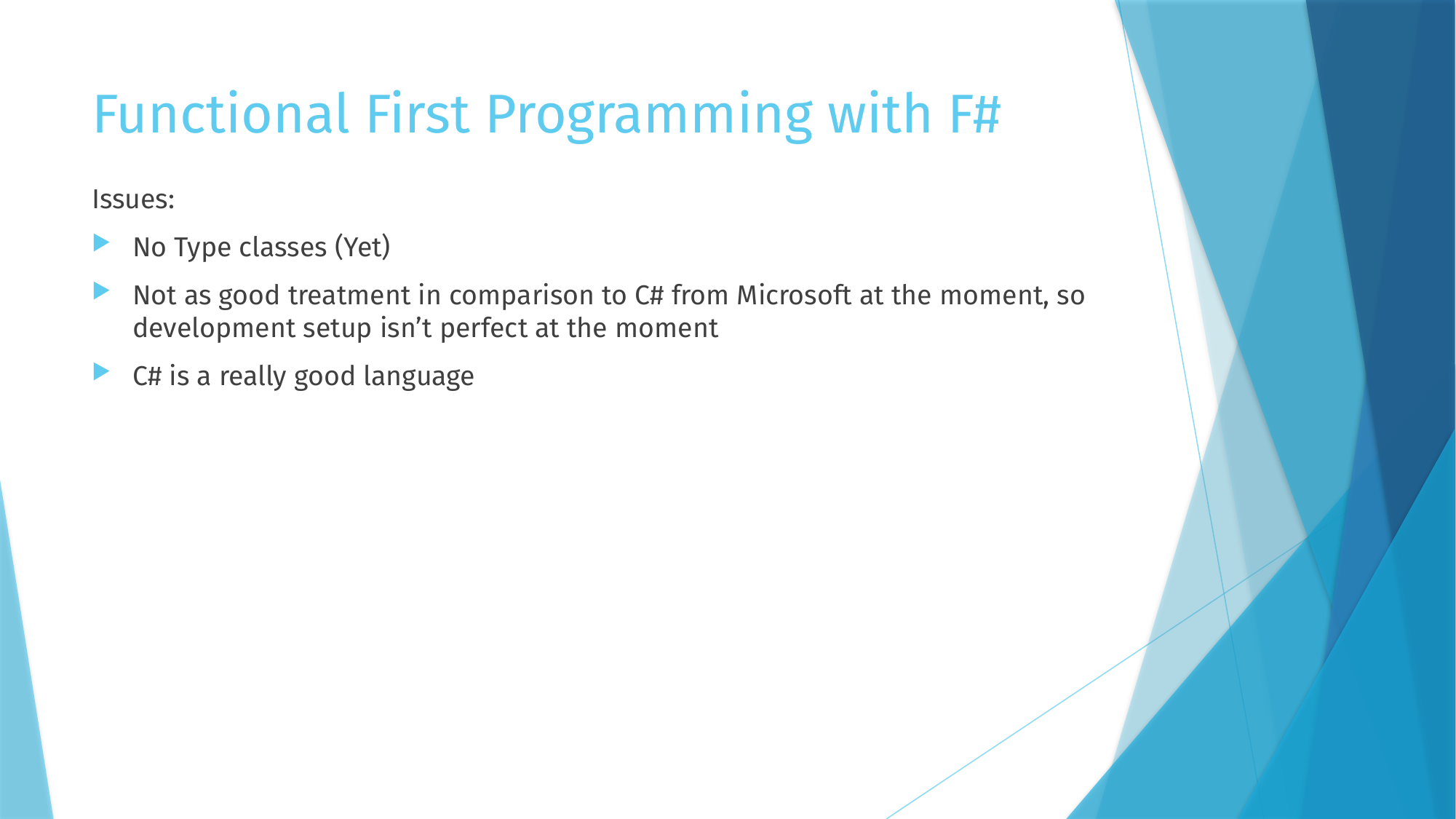

# Functional First Programming with F#
Issues:
No Type classes (Yet)
Not as good treatment in comparison to C# from Microsoft at the moment, so development setup isn’t perfect at the moment
C# is a really good language